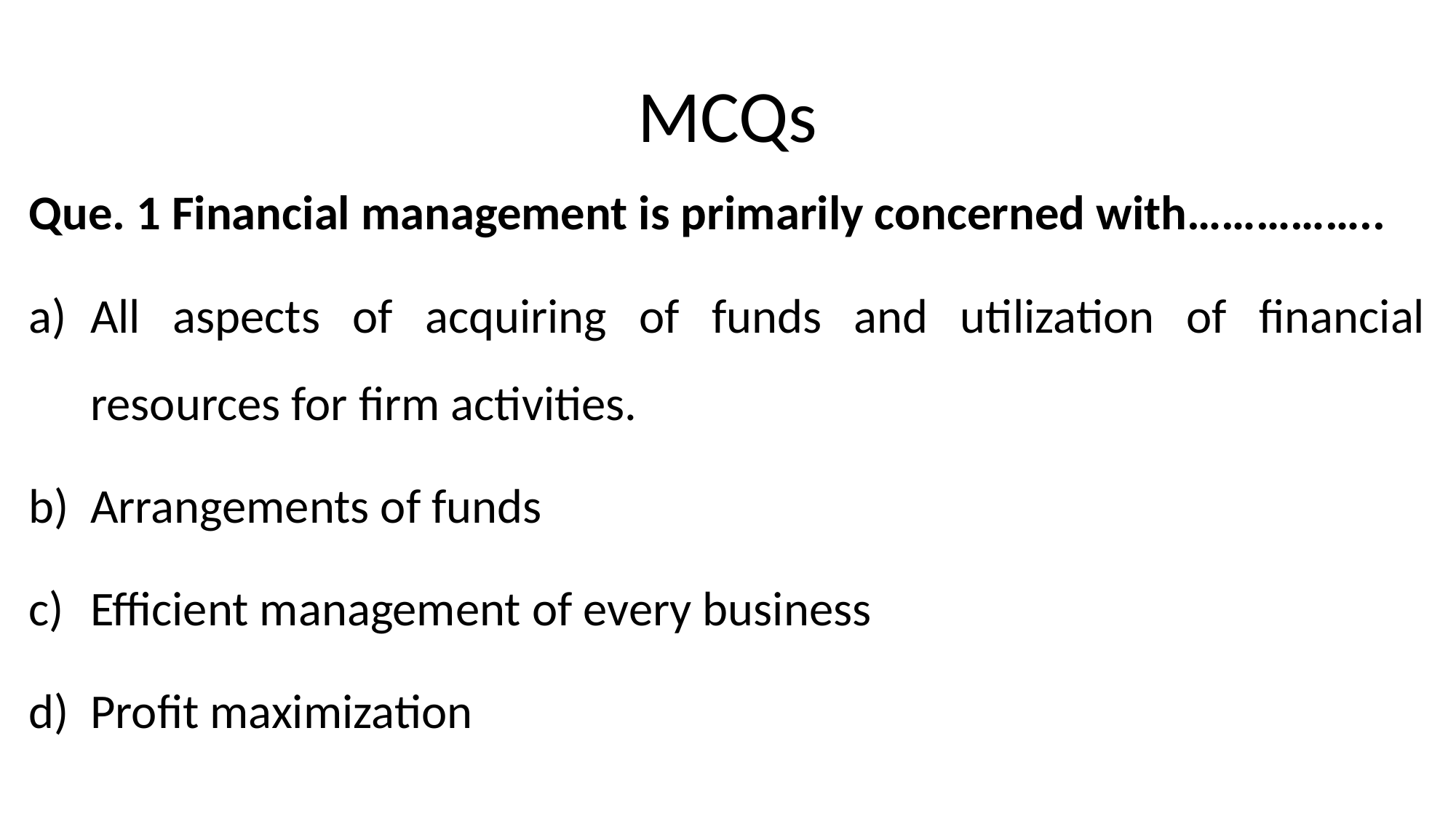

# MCQs
Que. 1 Financial management is primarily concerned with……………..
All aspects of acquiring of funds and utilization of financial resources for firm activities.
Arrangements of funds
Efficient management of every business
Profit maximization